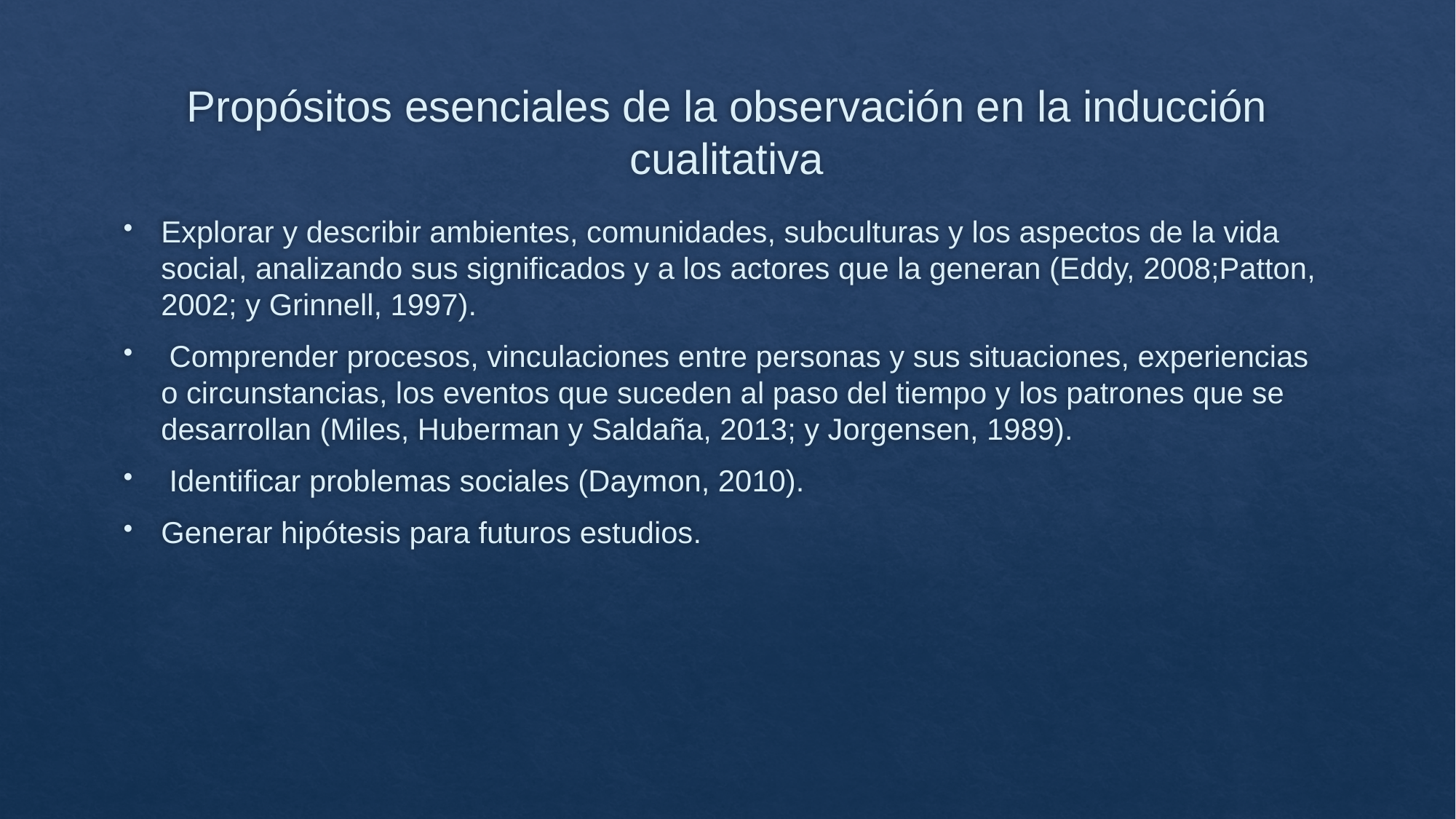

# Propósitos esenciales de la observación en la inducción cualitativa
Explorar y describir ambientes, comunidades, subculturas y los aspectos de la vida social, analizando sus significados y a los actores que la generan (Eddy, 2008;Patton, 2002; y Grinnell, 1997).
 Comprender procesos, vinculaciones entre personas y sus situaciones, experiencias o circunstancias, los eventos que suceden al paso del tiempo y los patrones que se desarrollan (Miles, Huberman y Saldaña, 2013; y Jorgensen, 1989).
 Identificar problemas sociales (Daymon, 2010).
Generar hipótesis para futuros estudios.